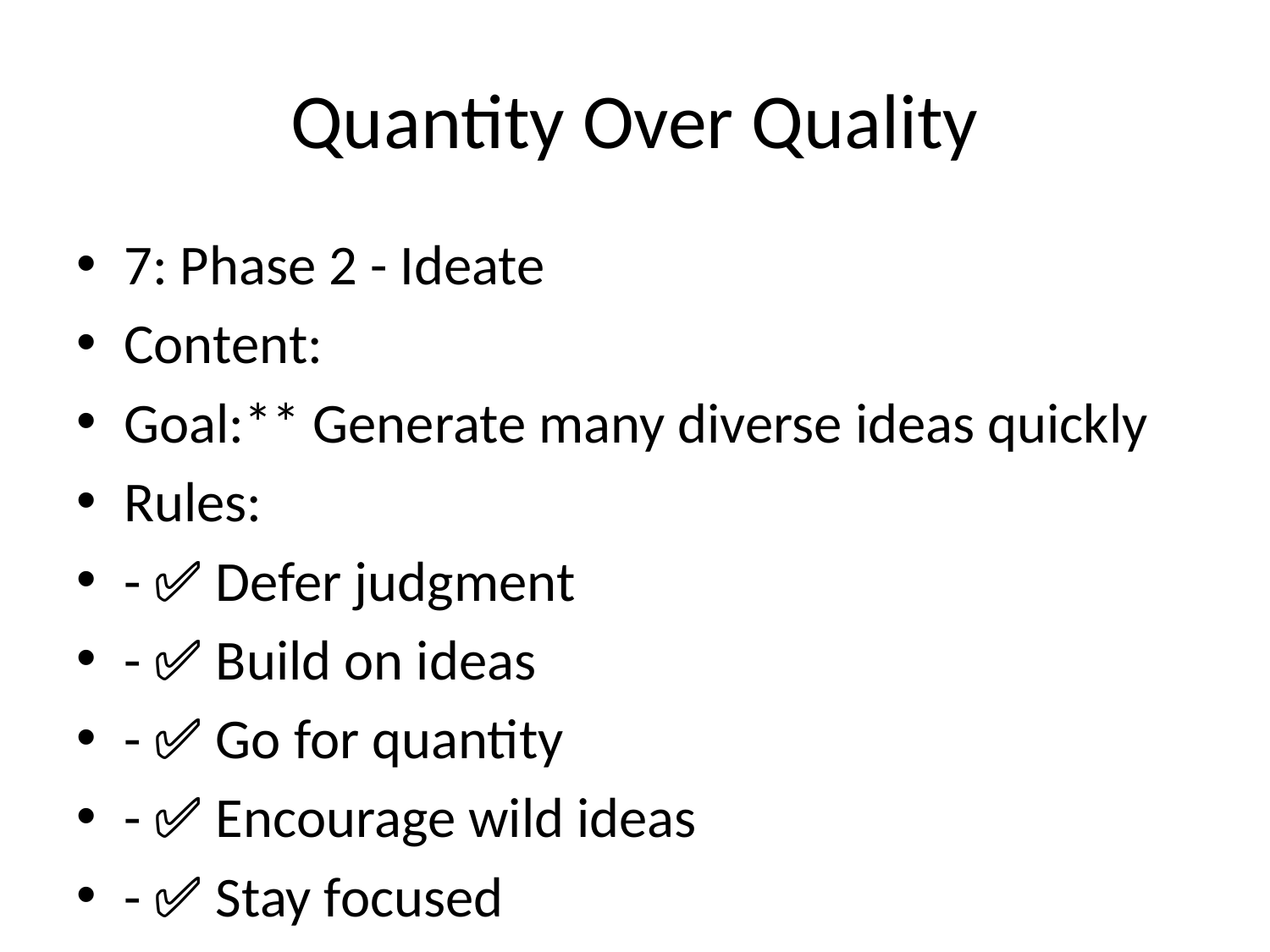

# Quantity Over Quality
7: Phase 2 - Ideate
Content:
Goal:** Generate many diverse ideas quickly
Rules:
- ✅ Defer judgment
- ✅ Build on ideas
- ✅ Go for quantity
- ✅ Encourage wild ideas
- ✅ Stay focused
- ✅ Be visual
Prompts:
- What would [Apple/Google/Tesla] do?
- What if budget was unlimited?
- What's the opposite approach?
- How would a 5-year-old solve this?
Visual:** Lightbulb explosion or idea cloud graphic